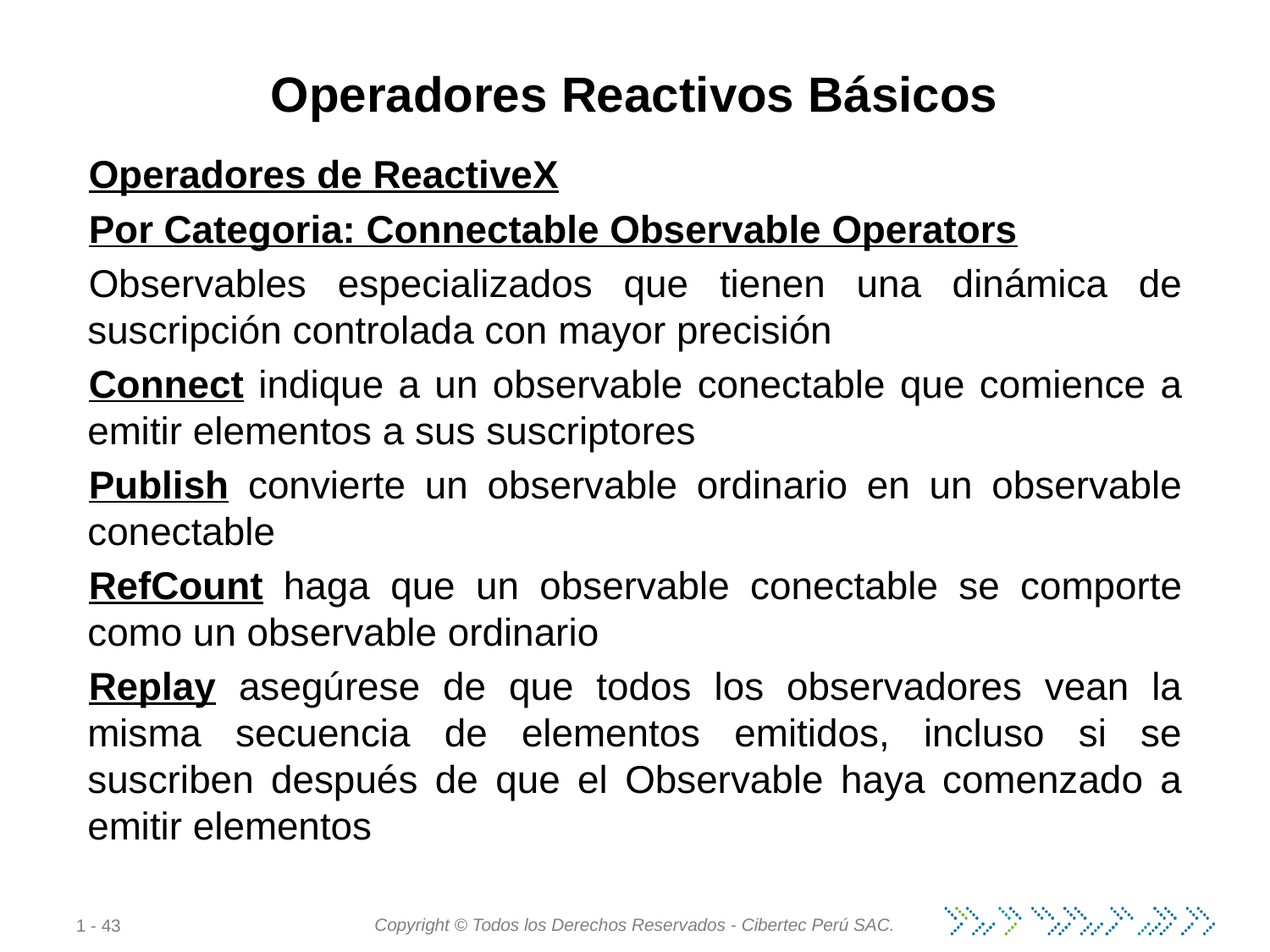

# Operadores Reactivos Básicos
Operadores de ReactiveX
Por Categoria: Connectable Observable Operators
Observables especializados que tienen una dinámica de suscripción controlada con mayor precisión
Connect ​​indique a un observable conectable que comience a emitir elementos a sus suscriptores
Publish convierte un observable ordinario en un observable conectable
RefCount haga que un observable conectable se comporte como un observable ordinario
Replay asegúrese de que todos los observadores vean la misma secuencia de elementos emitidos, incluso si se suscriben después de que el Observable haya comenzado a emitir elementos